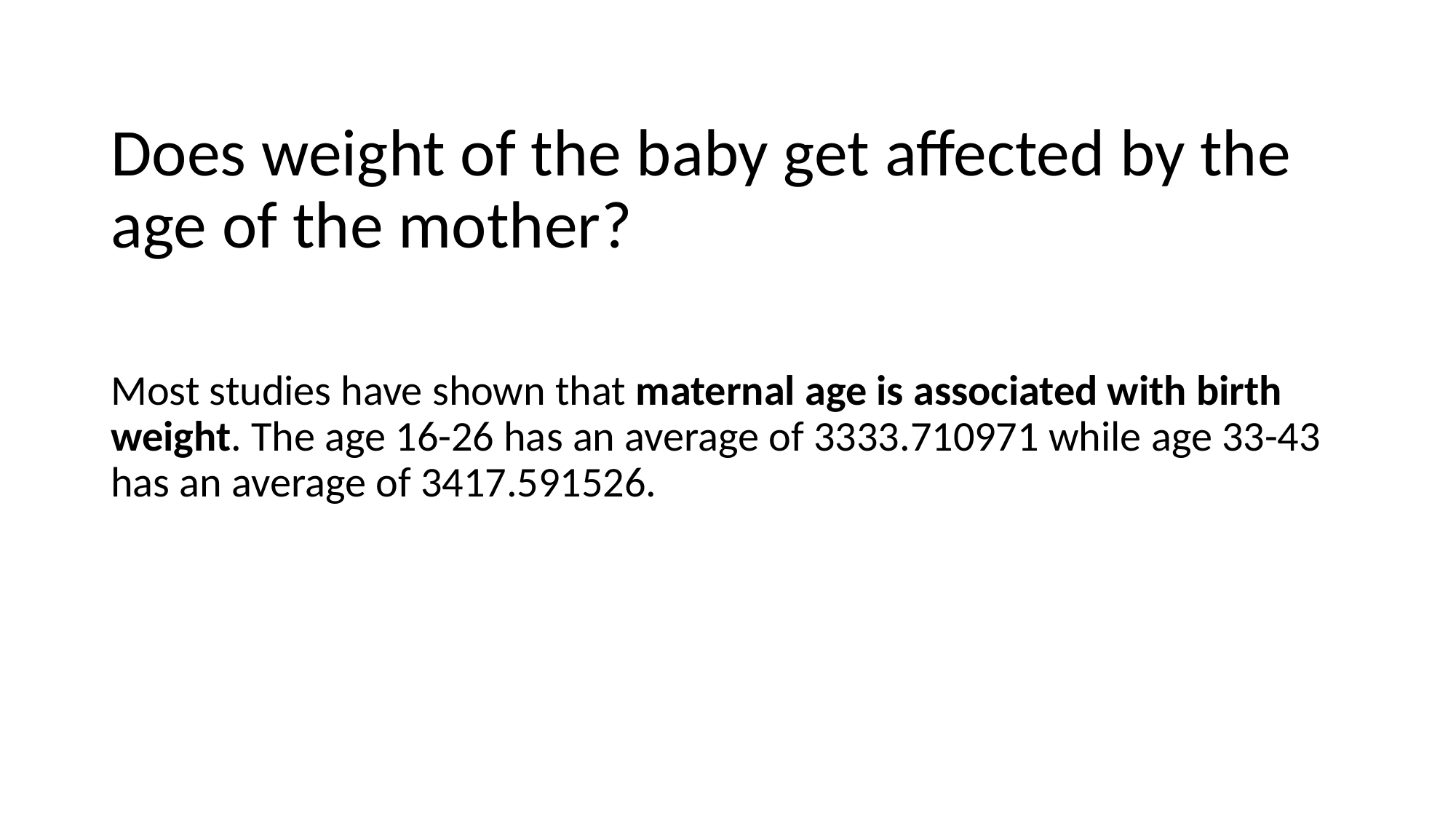

# Does weight of the baby get affected by the age of the mother?
Most studies have shown that maternal age is associated with birth weight. The age 16-26 has an average of 3333.710971 while age 33-43 has an average of 3417.591526.